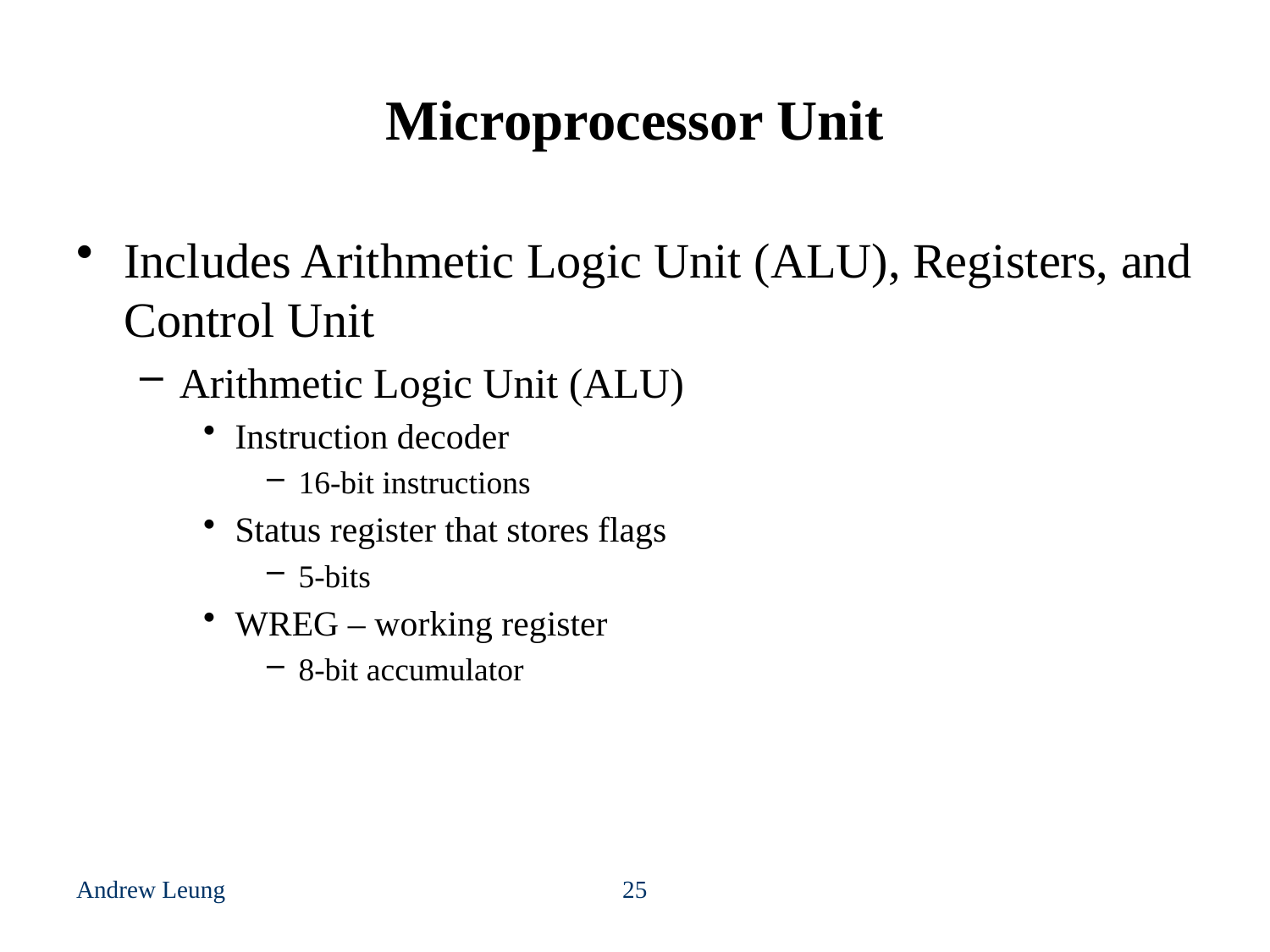

# Microprocessor Unit
Includes Arithmetic Logic Unit (ALU), Registers, and Control Unit
Arithmetic Logic Unit (ALU)
Instruction decoder
16-bit instructions
Status register that stores flags
5-bits
WREG – working register
8-bit accumulator
Andrew Leung
25